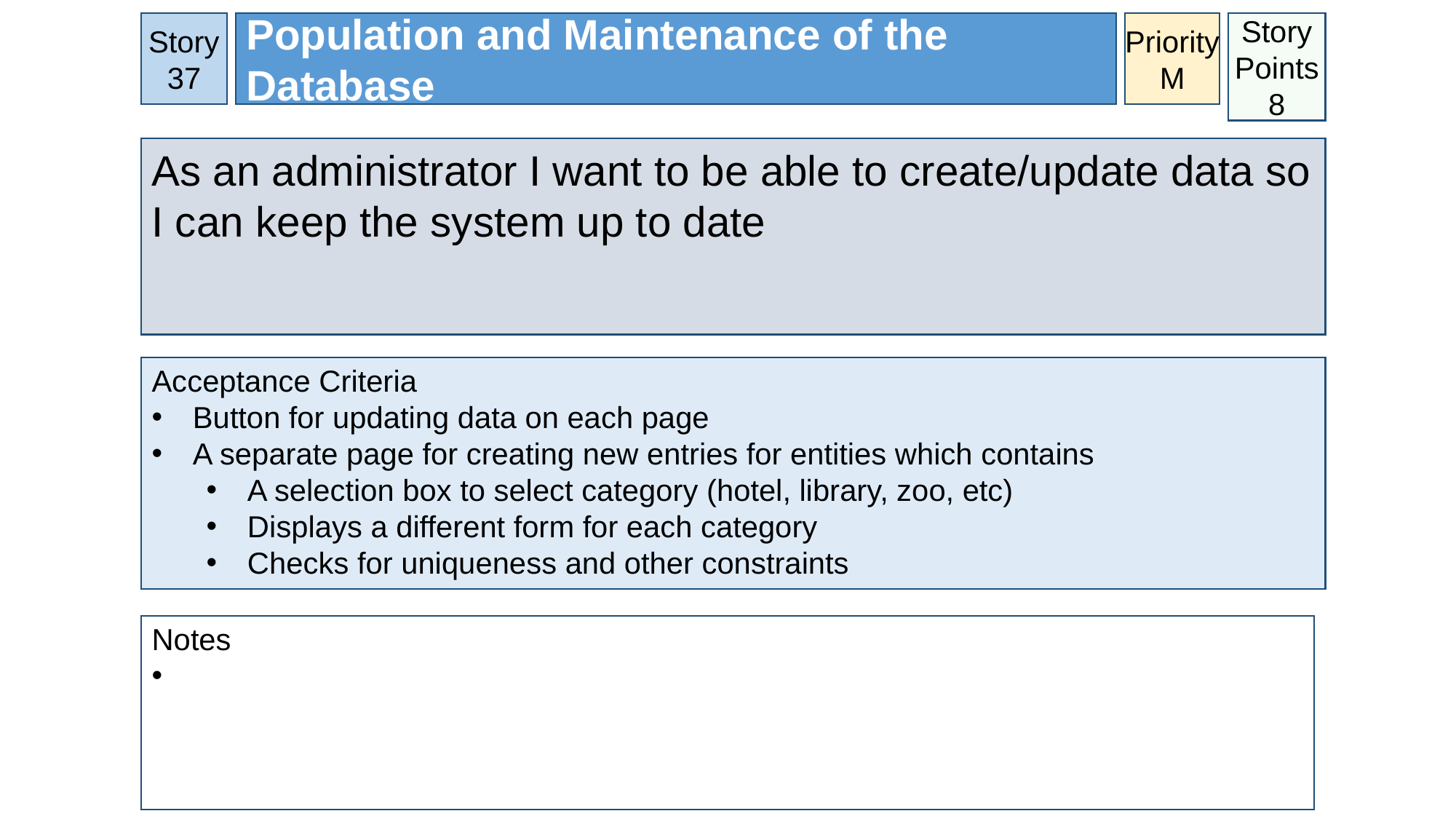

Priority
M
Story 37
Population and Maintenance of the Database
Story Points
8
As an administrator I want to be able to create/update data so I can keep the system up to date

Acceptance Criteria
Button for updating data on each page
A separate page for creating new entries for entities which contains
A selection box to select category (hotel, library, zoo, etc)
Displays a different form for each category
Checks for uniqueness and other constraints
Notes